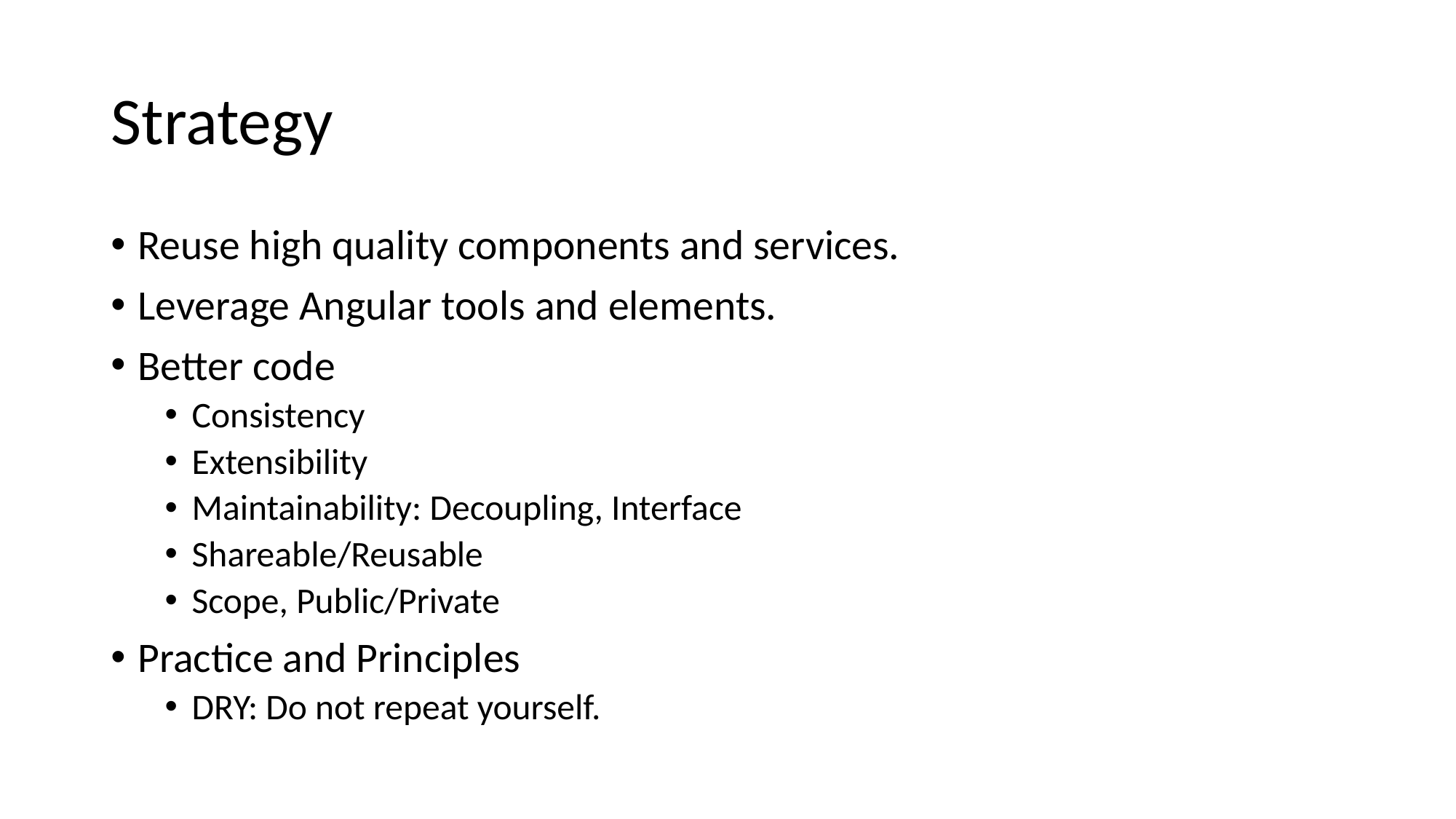

# Strategy
Reuse high quality components and services.
Leverage Angular tools and elements.
Better code
Consistency
Extensibility
Maintainability: Decoupling, Interface
Shareable/Reusable
Scope, Public/Private
Practice and Principles
DRY: Do not repeat yourself.